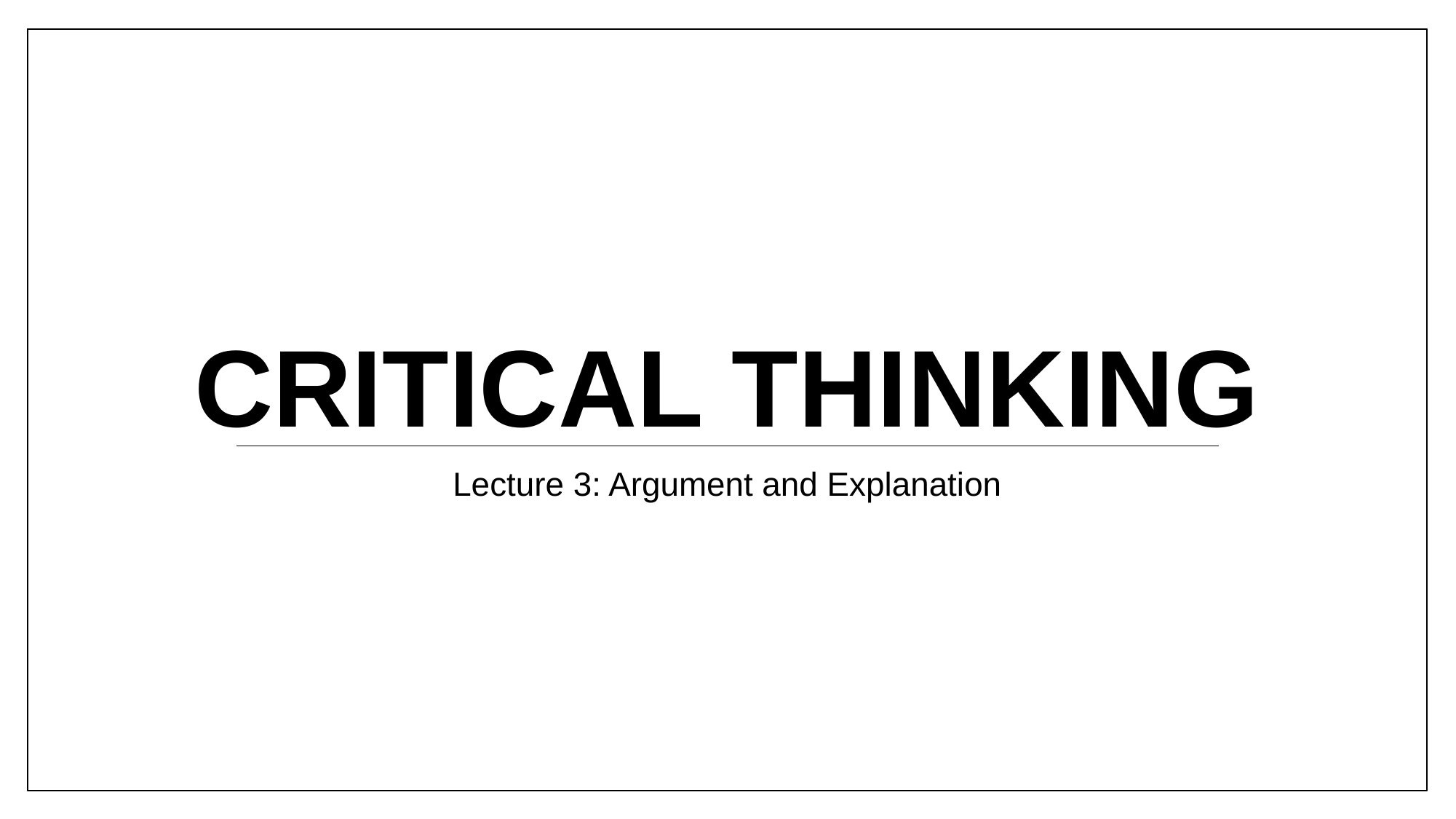

# Critical Thinking
Lecture 3: Argument and Explanation